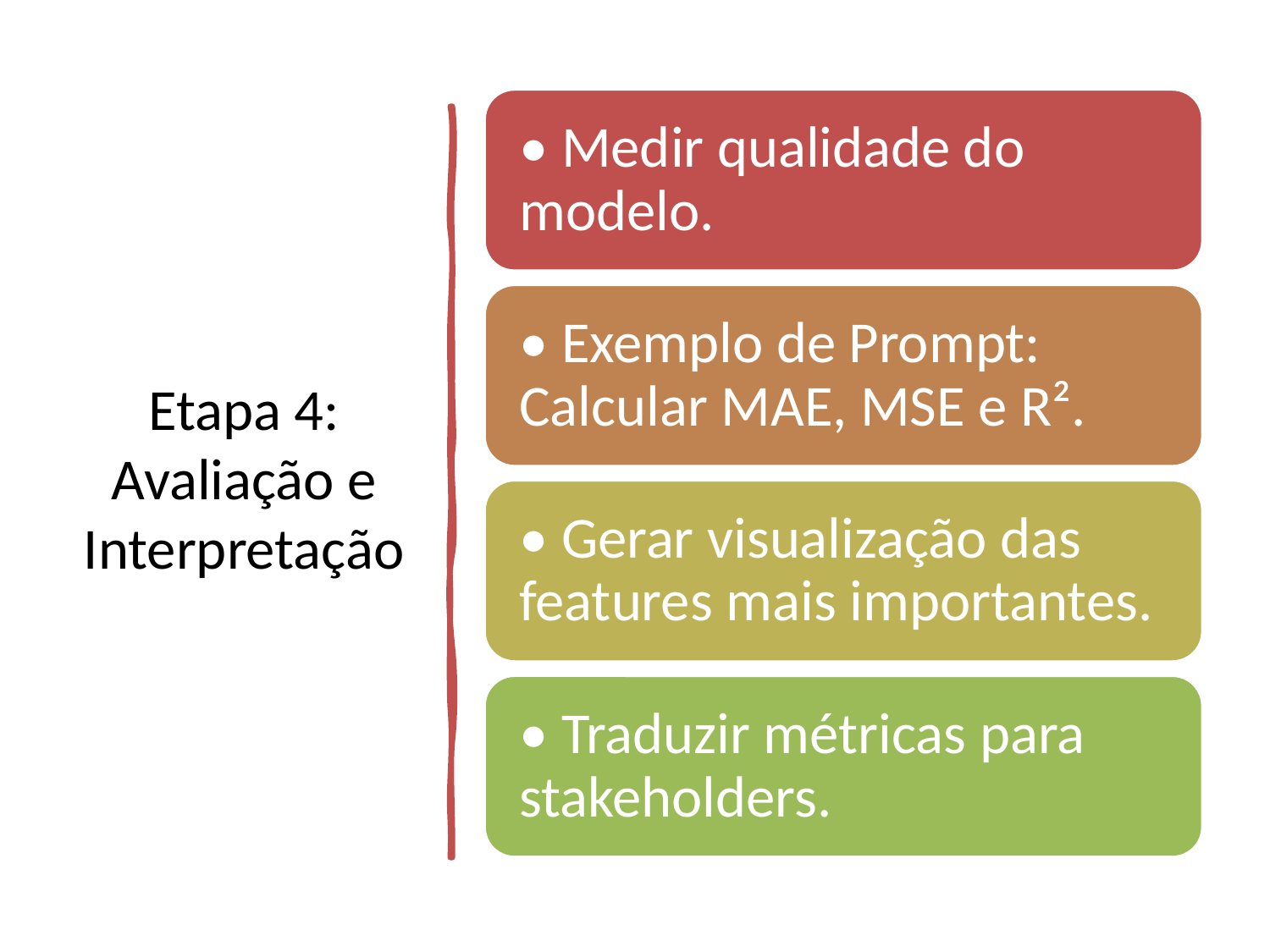

• Medir qualidade do modelo.
• Exemplo de Prompt: Calcular MAE, MSE e R².
• Gerar visualização das features mais importantes.
• Traduzir métricas para stakeholders.
# Etapa 4: Avaliação e Interpretação